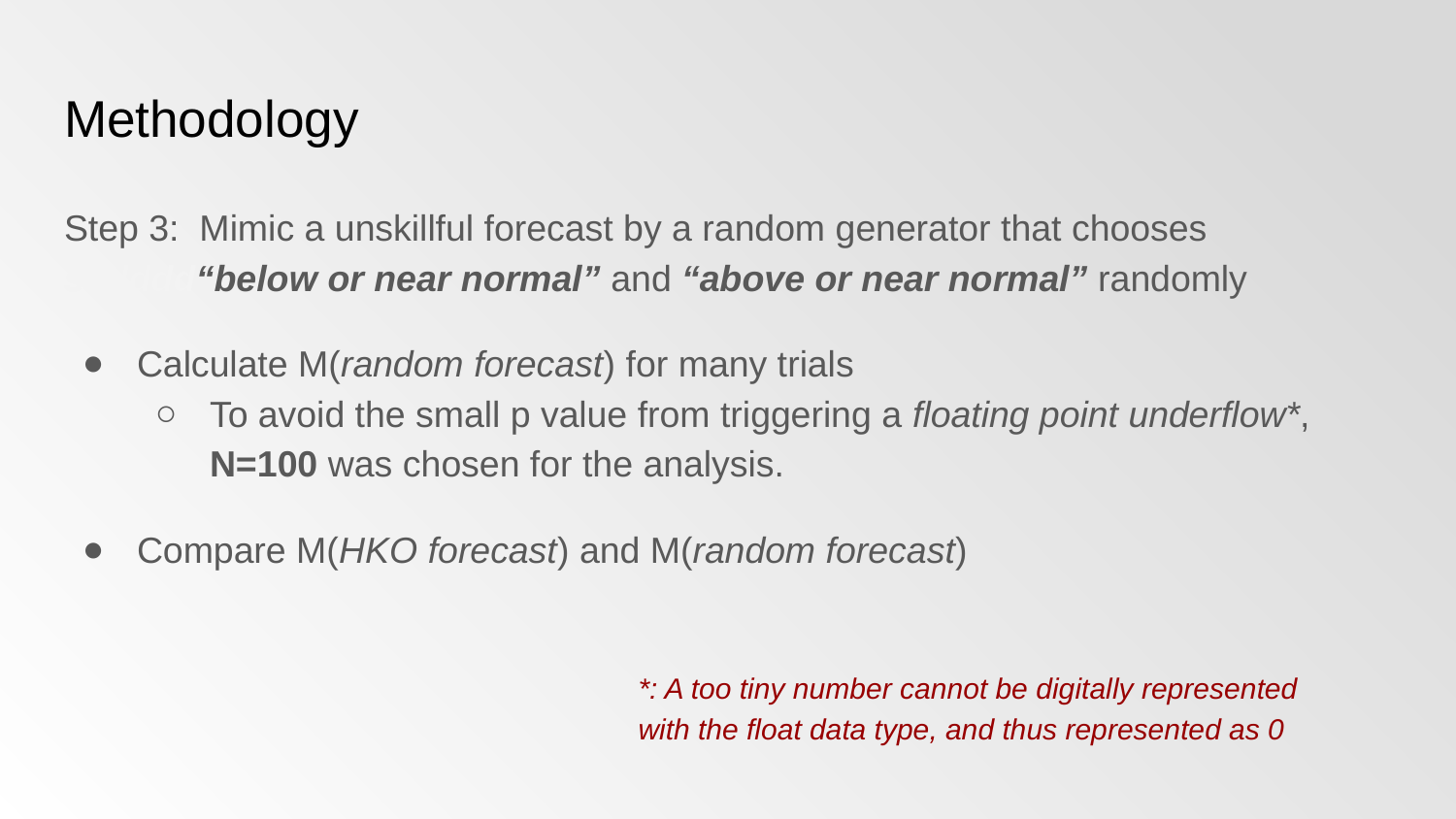

# Methodology
Step 3:  Mimic a unskillful forecast by a random generator that chooses          sddddd“below or near normal” and “above or near normal” randomly
Calculate M(random forecast) for many trials
To avoid the small p value from triggering a floating point underflow*,     N=100 was chosen for the analysis.
Compare M(HKO forecast) and M(random forecast)

*: A too tiny number cannot be digitally represented with the float data type, and thus represented as 0